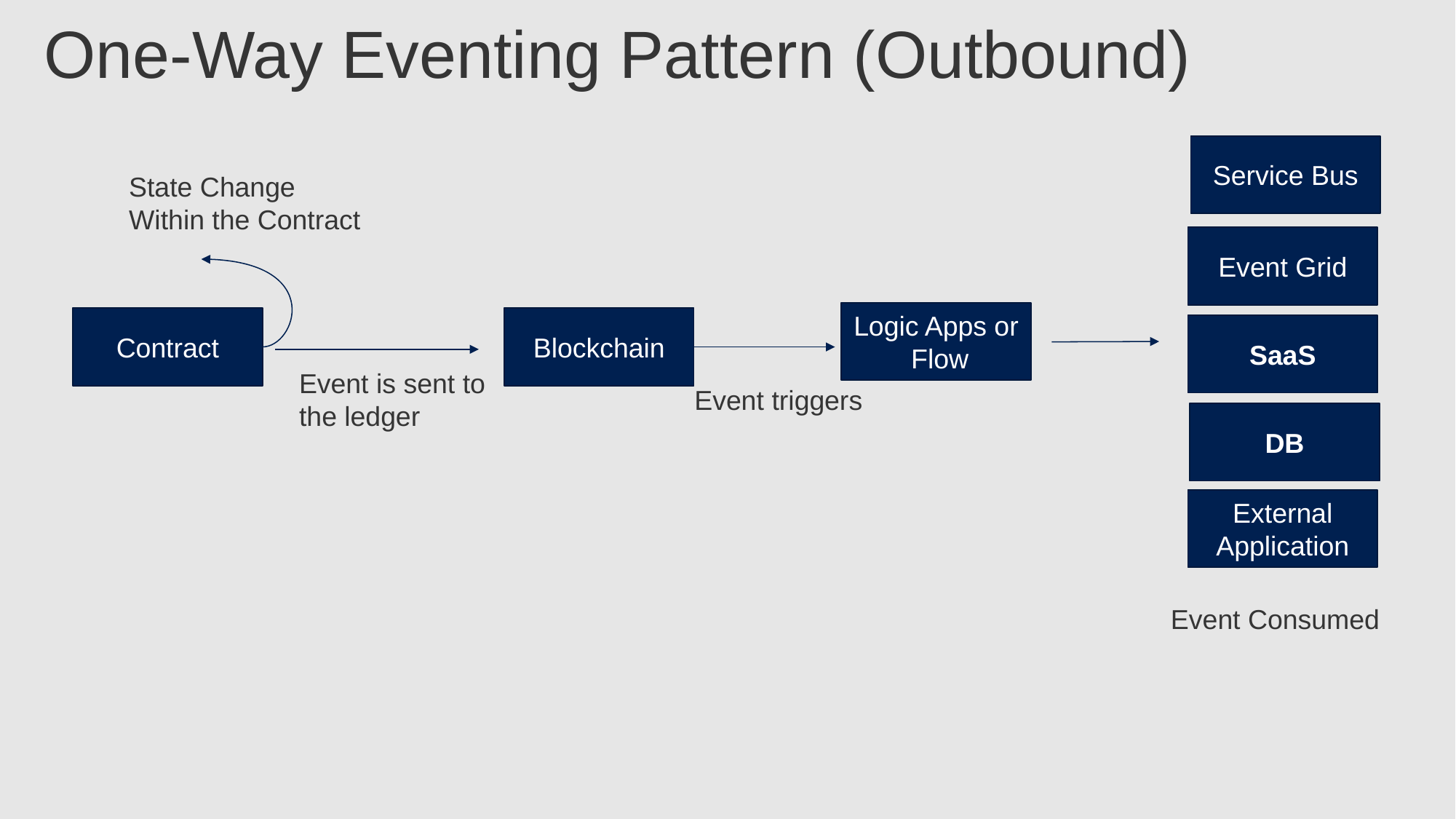

One-Way Eventing Pattern (Outbound)
Service Bus
State Change
Within the Contract
Event Grid
Logic Apps or  Flow
Contract
Blockchain
SaaS
Event is sent to
the ledger
Event triggers
DB
External
Application
Event Consumed